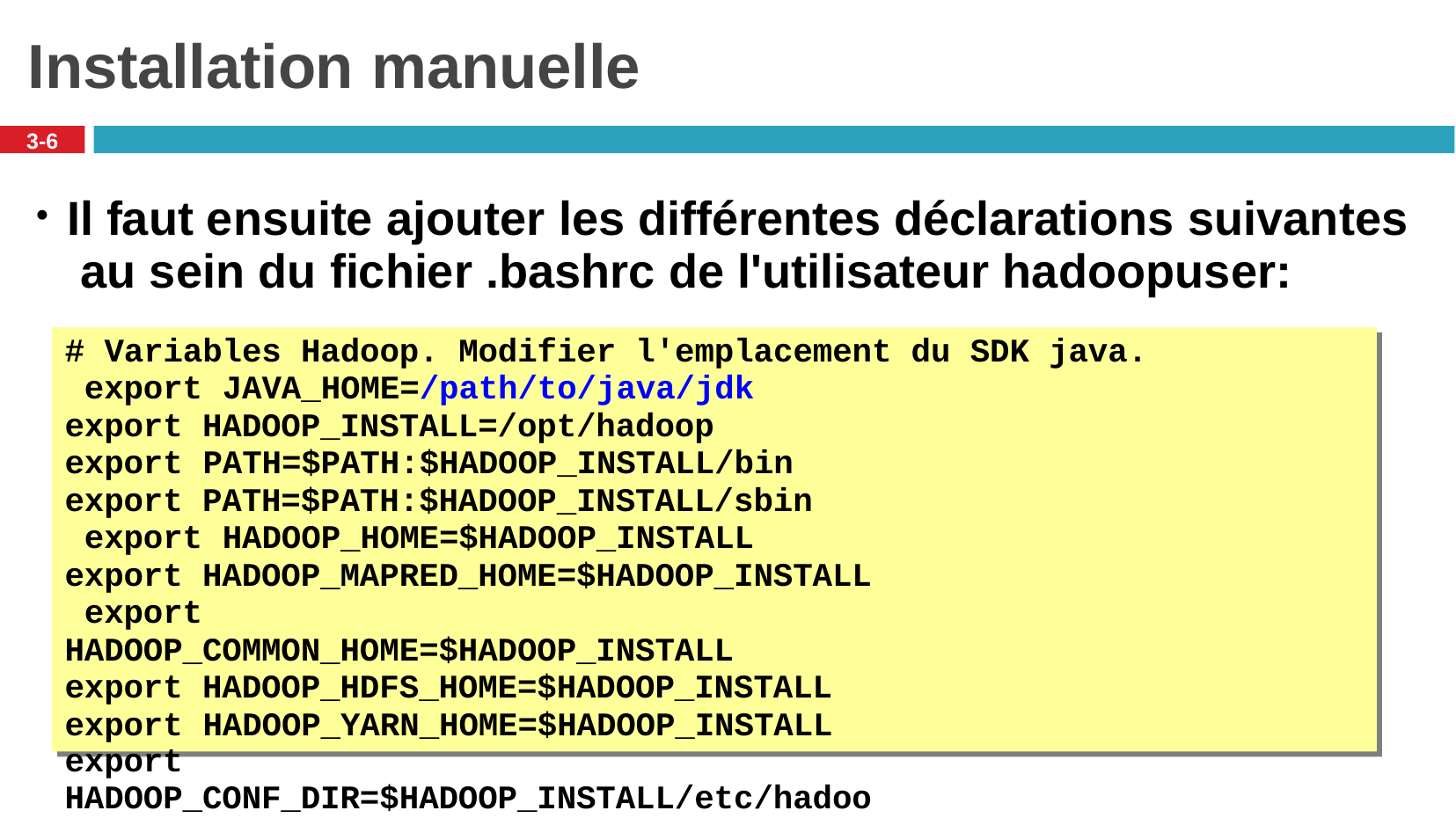

# Installation manuelle
3-6
Il faut ensuite ajouter les différentes déclarations suivantes  au sein du fichier .bashrc de l'utilisateur hadoopuser:
# Variables Hadoop. Modifier l'emplacement du SDK java.  export JAVA_HOME=/path/to/java/jdk
export HADOOP_INSTALL=/opt/hadoop  export PATH=$PATH:$HADOOP_INSTALL/bin
export PATH=$PATH:$HADOOP_INSTALL/sbin  export HADOOP_HOME=$HADOOP_INSTALL
export HADOOP_MAPRED_HOME=$HADOOP_INSTALL  export HADOOP_COMMON_HOME=$HADOOP_INSTALL  export HADOOP_HDFS_HOME=$HADOOP_INSTALL  export HADOOP_YARN_HOME=$HADOOP_INSTALL
export HADOOP_CONF_DIR=$HADOOP_INSTALL/etc/hadoop